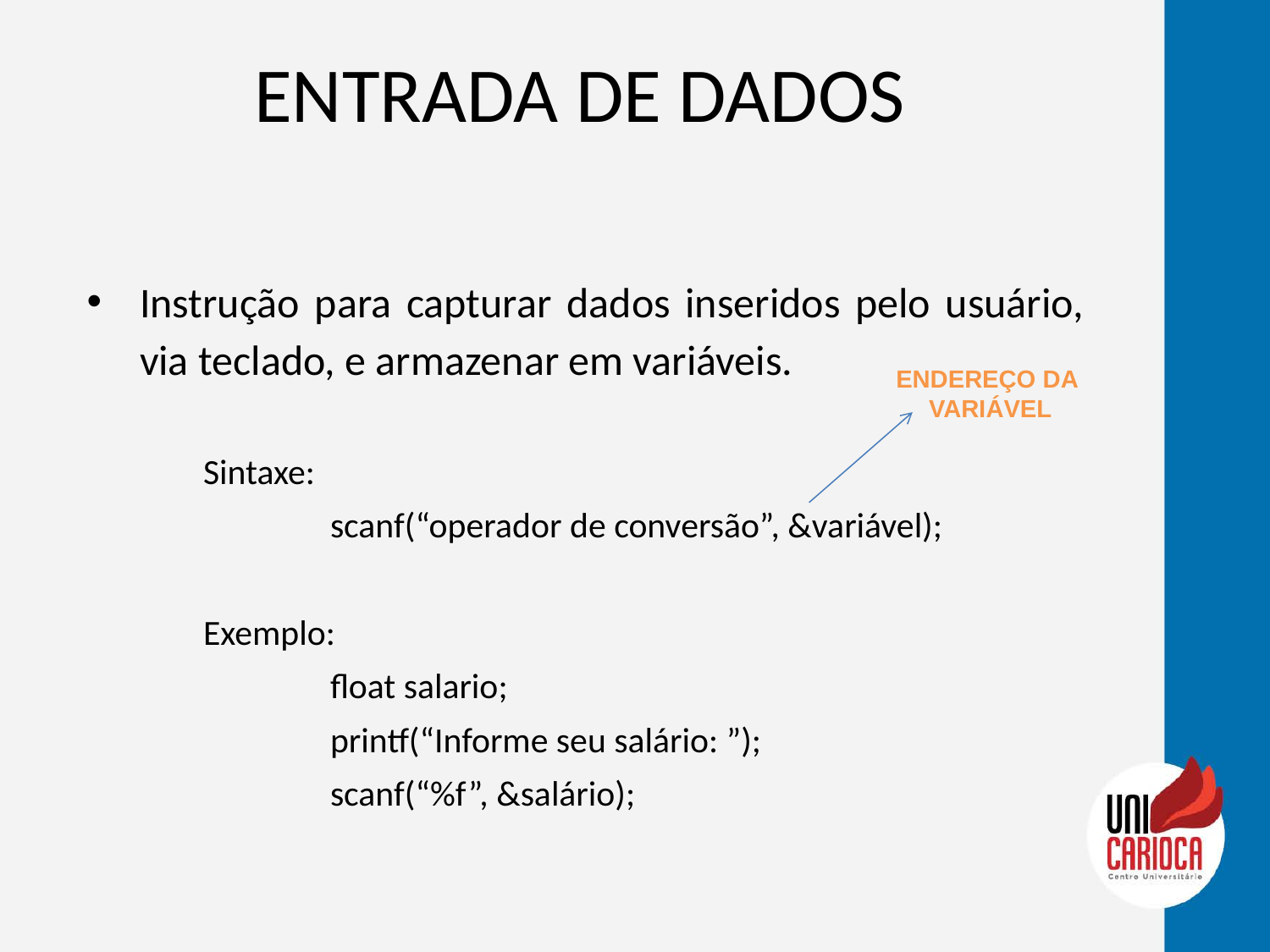

# ENTRADA DE DADOS

Instrução para capturar dados inseridos pelo usuário, via teclado, e armazenar em variáveis.

	Sintaxe:
		scanf(“operador de conversão”, &variável);

	Exemplo:
		float salario;
		printf(“Informe seu salário: ”);
		scanf(“%f”, &salário);

ENDEREÇO DA
VARIÁVEL